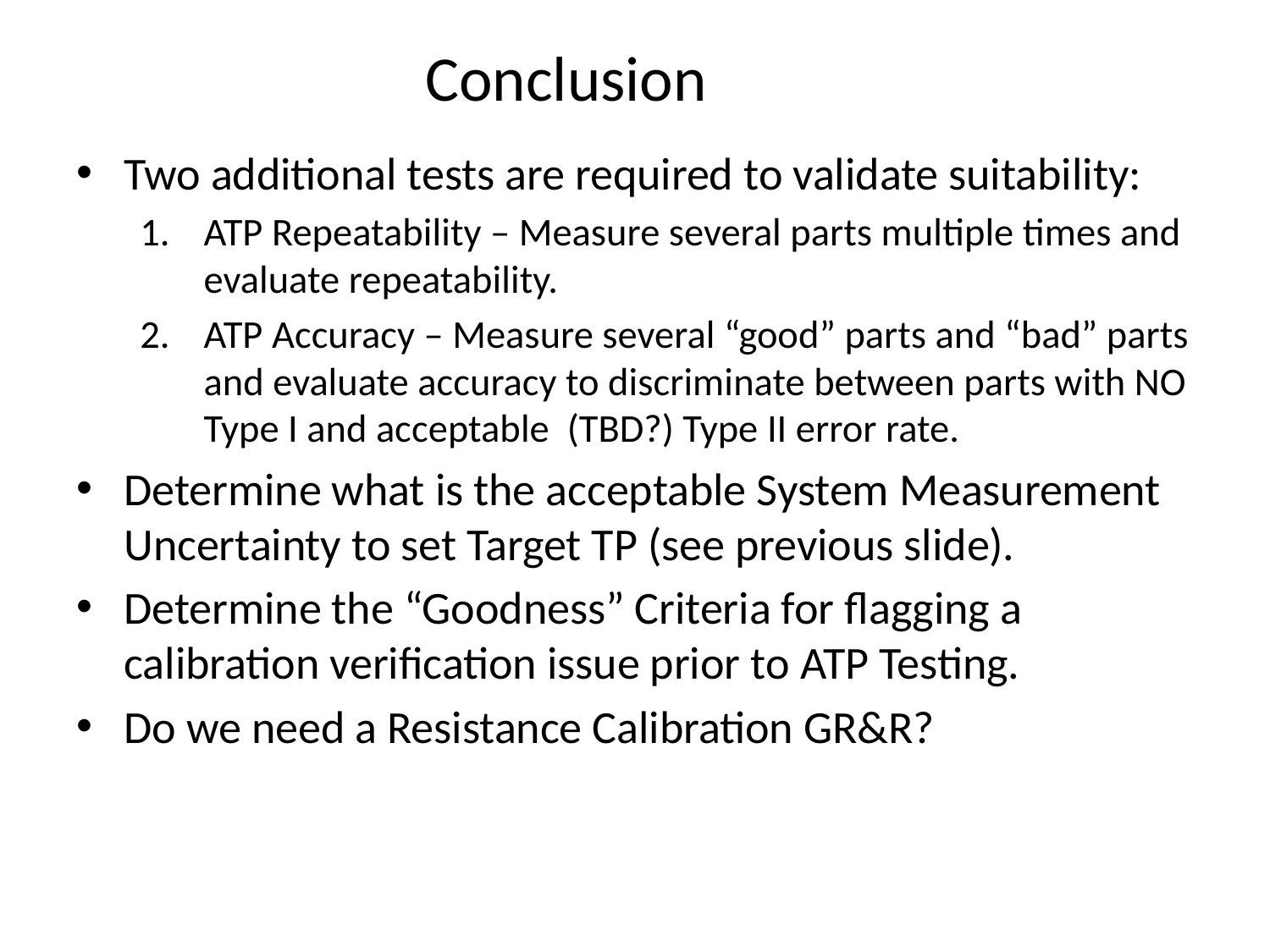

# Conclusion
Two additional tests are required to validate suitability:
ATP Repeatability – Measure several parts multiple times and evaluate repeatability.
ATP Accuracy – Measure several “good” parts and “bad” parts and evaluate accuracy to discriminate between parts with NO Type I and acceptable  (TBD?) Type II error rate.
Determine what is the acceptable System Measurement Uncertainty to set Target TP (see previous slide).
Determine the “Goodness” Criteria for flagging a calibration verification issue prior to ATP Testing.
Do we need a Resistance Calibration GR&R?